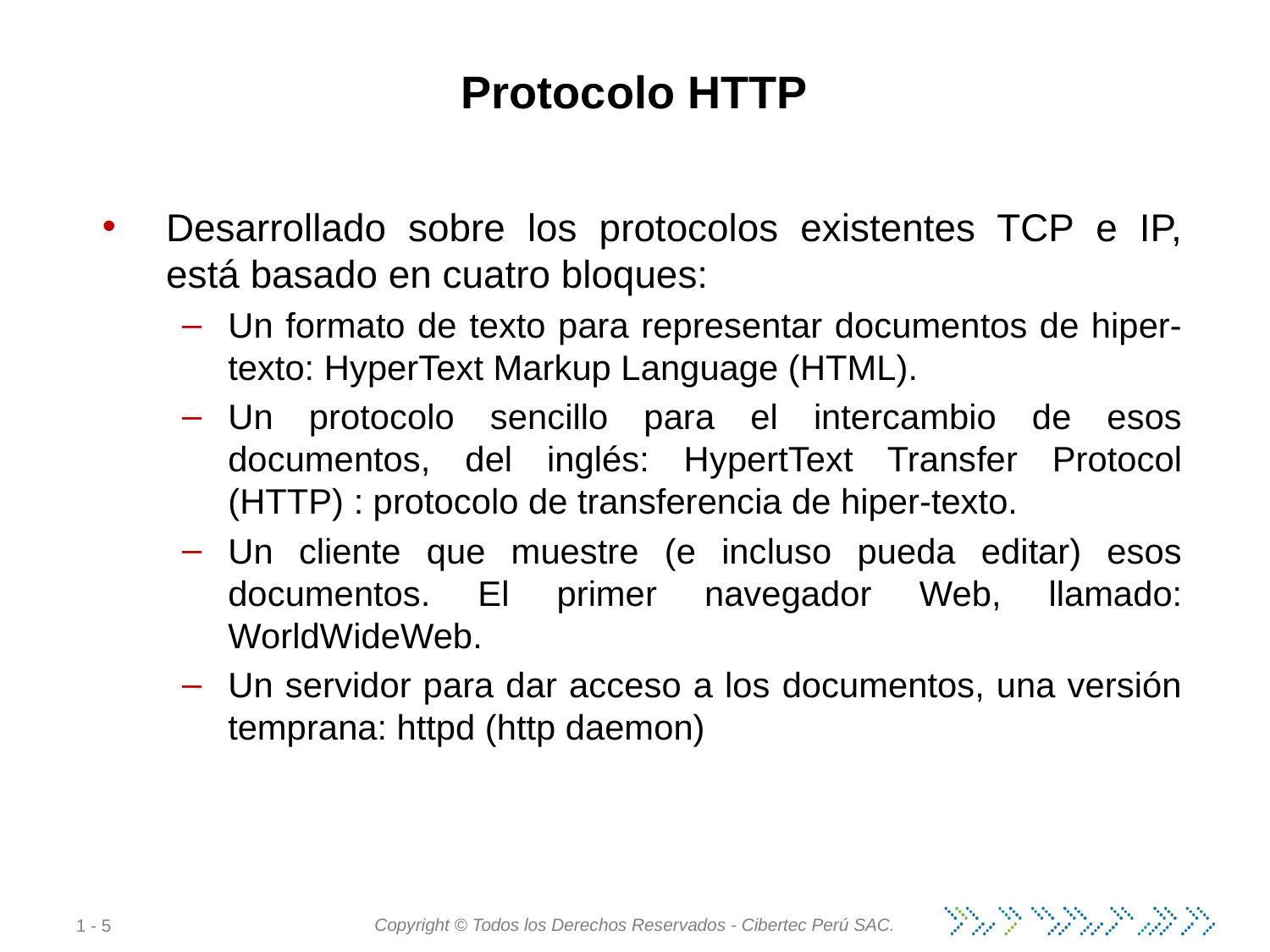

Protocolo HTTP
Desarrollado sobre los protocolos existentes TCP e IP, está basado en cuatro bloques:
Un formato de texto para representar documentos de hiper-texto: HyperText Markup Language (HTML).
Un protocolo sencillo para el intercambio de esos documentos, del inglés: HypertText Transfer Protocol (HTTP) : protocolo de transferencia de hiper-texto.
Un cliente que muestre (e incluso pueda editar) esos documentos. El primer navegador Web, llamado: WorldWideWeb.
Un servidor para dar acceso a los documentos, una versión temprana: httpd (http daemon)